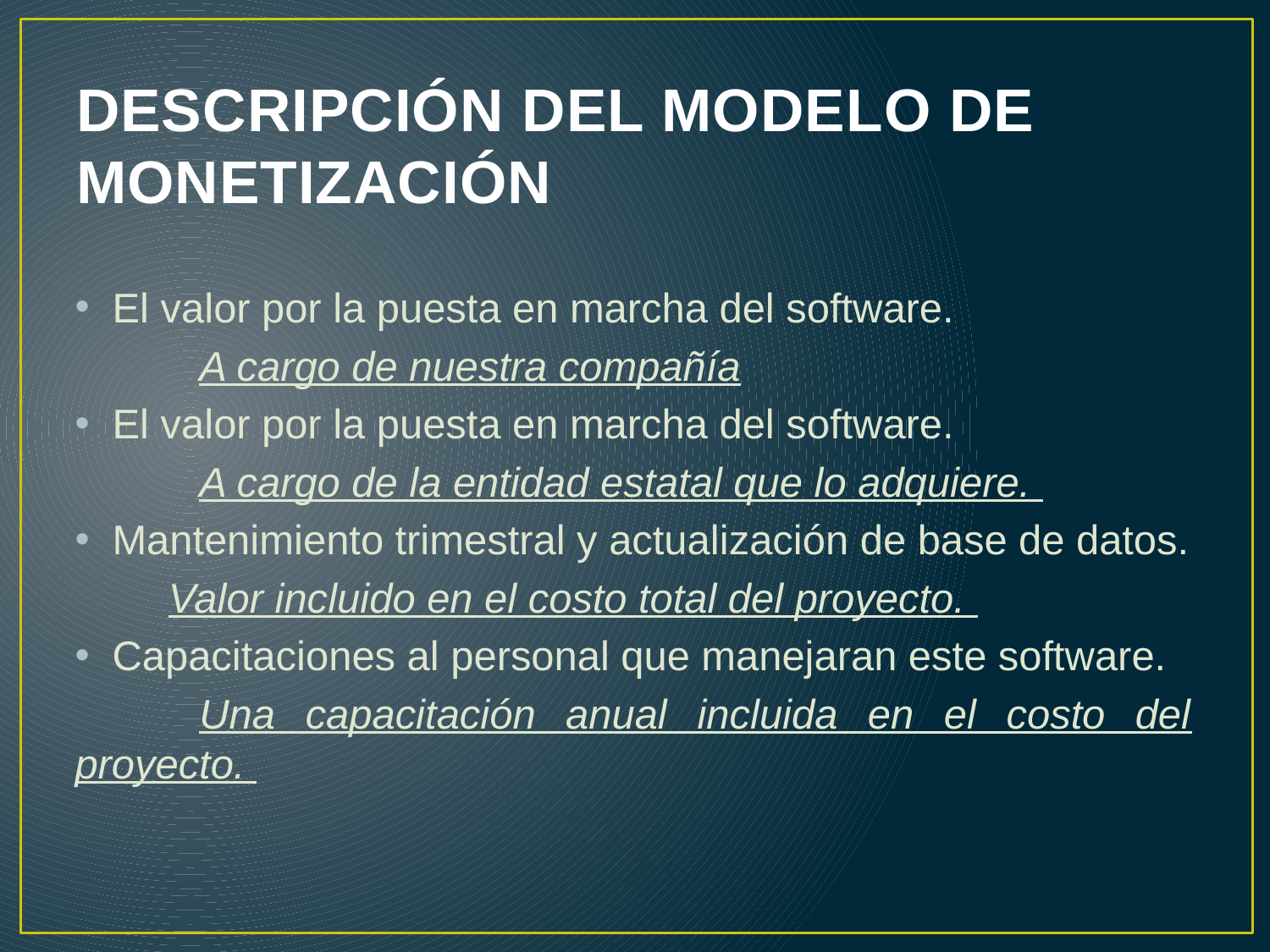

# DESCRIPCIÓN DEL MODELO DE MONETIZACIÓN
El valor por la puesta en marcha del software.
	A cargo de nuestra compañía
El valor por la puesta en marcha del software.
	A cargo de la entidad estatal que lo adquiere.
Mantenimiento trimestral y actualización de base de datos.
	Valor incluido en el costo total del proyecto.
Capacitaciones al personal que manejaran este software.
	Una capacitación anual incluida en el costo del proyecto.